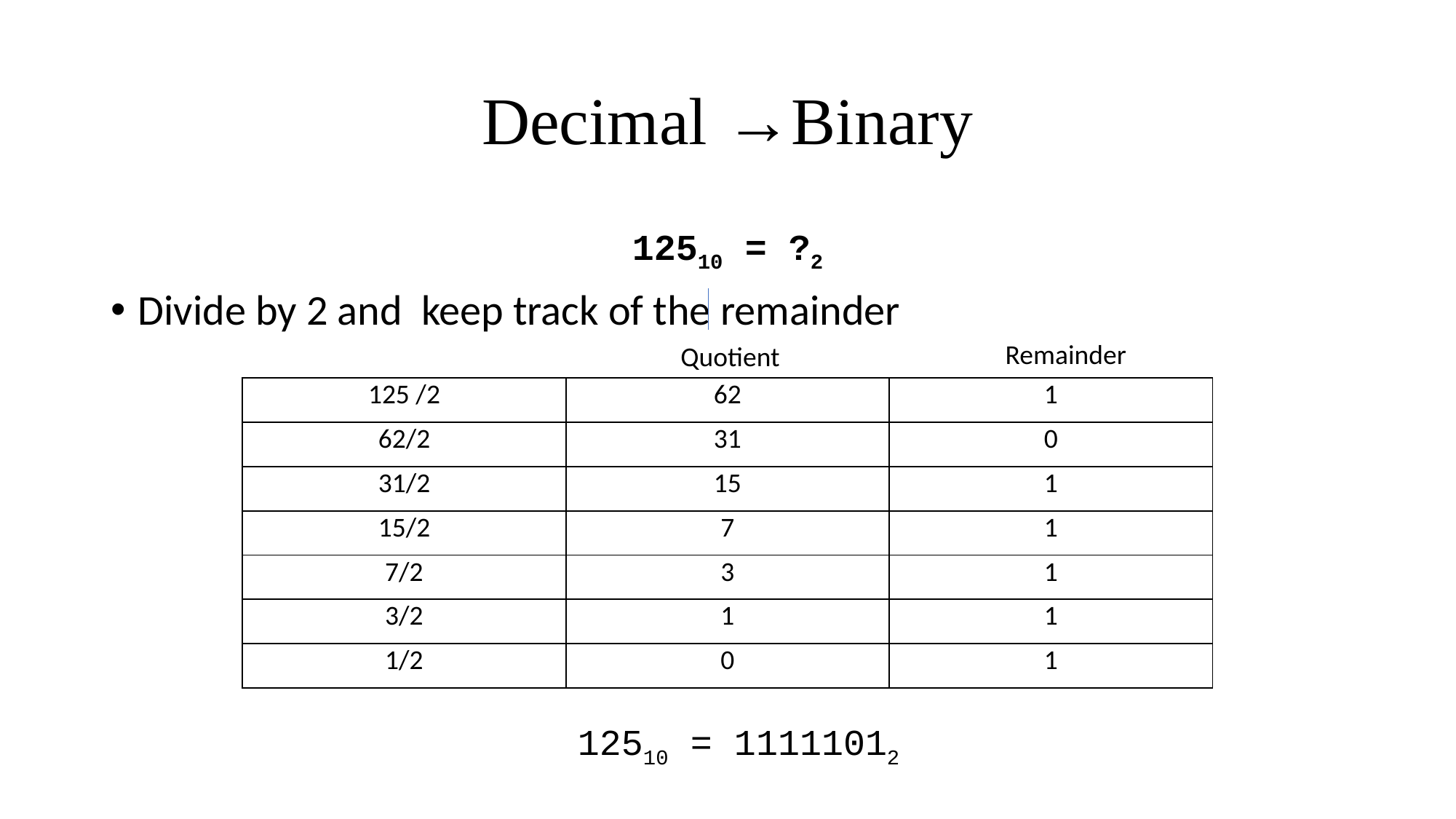

# Decimal →Binary
12510 = ?2
Divide by 2 and  keep track of the remainder

Remainder
Quotient
| 125 /2 | 62 | 1 |
| --- | --- | --- |
| 62/2 | 31 | 0 |
| 31/2 | 15 | 1 |
| 15/2 | 7 | 1 |
| 7/2 | 3 | 1 |
| 3/2 | 1 | 1 |
| 1/2 | 0 | 1 |
12510 = 11111012